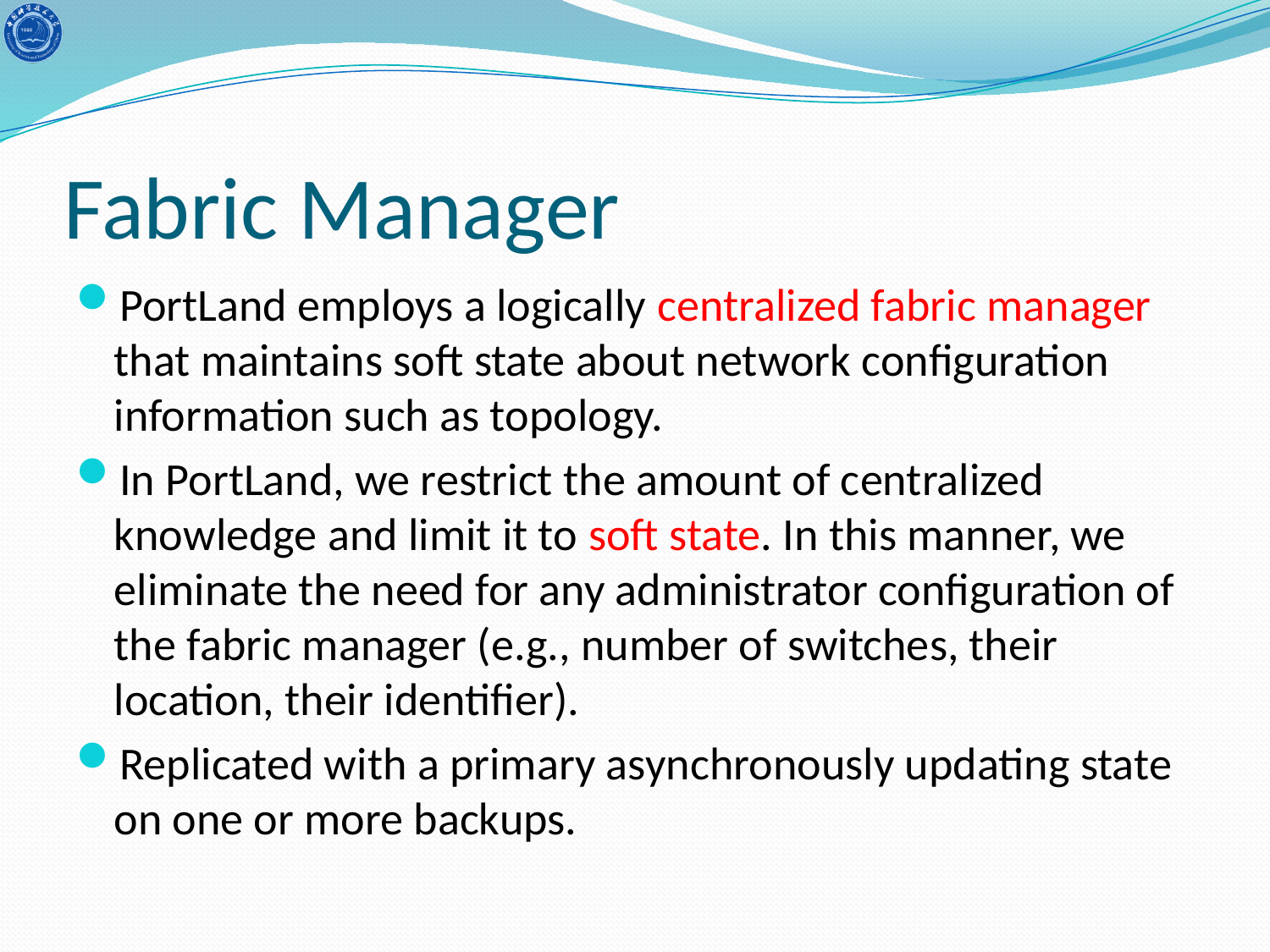

# Fabric Manager
PortLand employs a logically centralized fabric manager that maintains soft state about network configuration information such as topology.
In PortLand, we restrict the amount of centralized knowledge and limit it to soft state. In this manner, we eliminate the need for any administrator configuration of the fabric manager (e.g., number of switches, their location, their identifier).
Replicated with a primary asynchronously updating state on one or more backups.